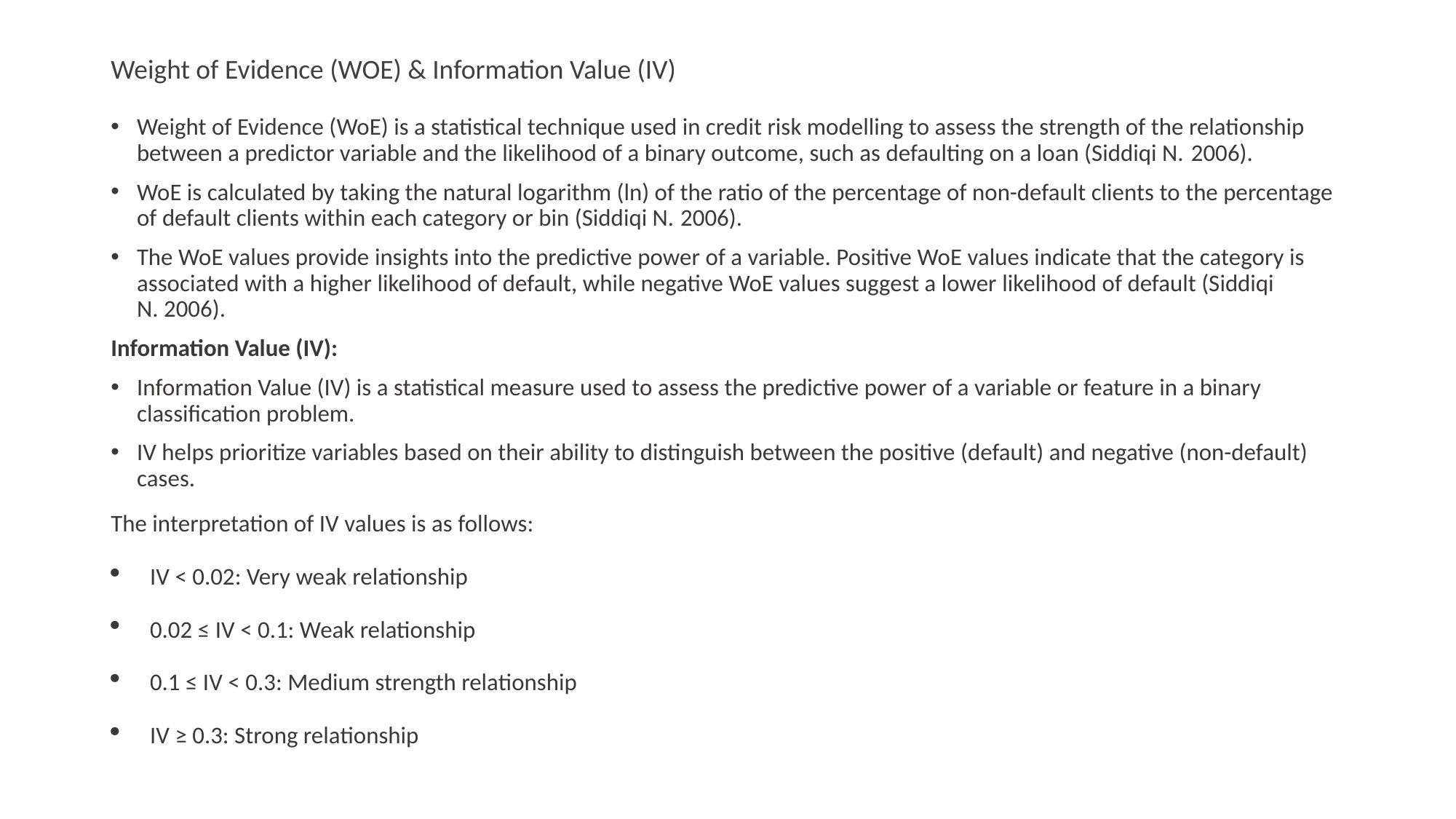

# Weight of Evidence (WOE) & Information Value (IV)
Weight of Evidence (WoE) is a statistical technique used in credit risk modelling to assess the strength of the relationship between a predictor variable and the likelihood of a binary outcome, such as defaulting on a loan (Siddiqi N. 2006).
WoE is calculated by taking the natural logarithm (ln) of the ratio of the percentage of non-default clients to the percentage of default clients within each category or bin (Siddiqi N. 2006).
The WoE values provide insights into the predictive power of a variable. Positive WoE values indicate that the category is associated with a higher likelihood of default, while negative WoE values suggest a lower likelihood of default (Siddiqi N. 2006).
Information Value (IV):
Information Value (IV) is a statistical measure used to assess the predictive power of a variable or feature in a binary classification problem.
IV helps prioritize variables based on their ability to distinguish between the positive (default) and negative (non-default) cases.
The interpretation of IV values is as follows:
IV < 0.02: Very weak relationship
0.02 ≤ IV < 0.1: Weak relationship
0.1 ≤ IV < 0.3: Medium strength relationship
IV ≥ 0.3: Strong relationship